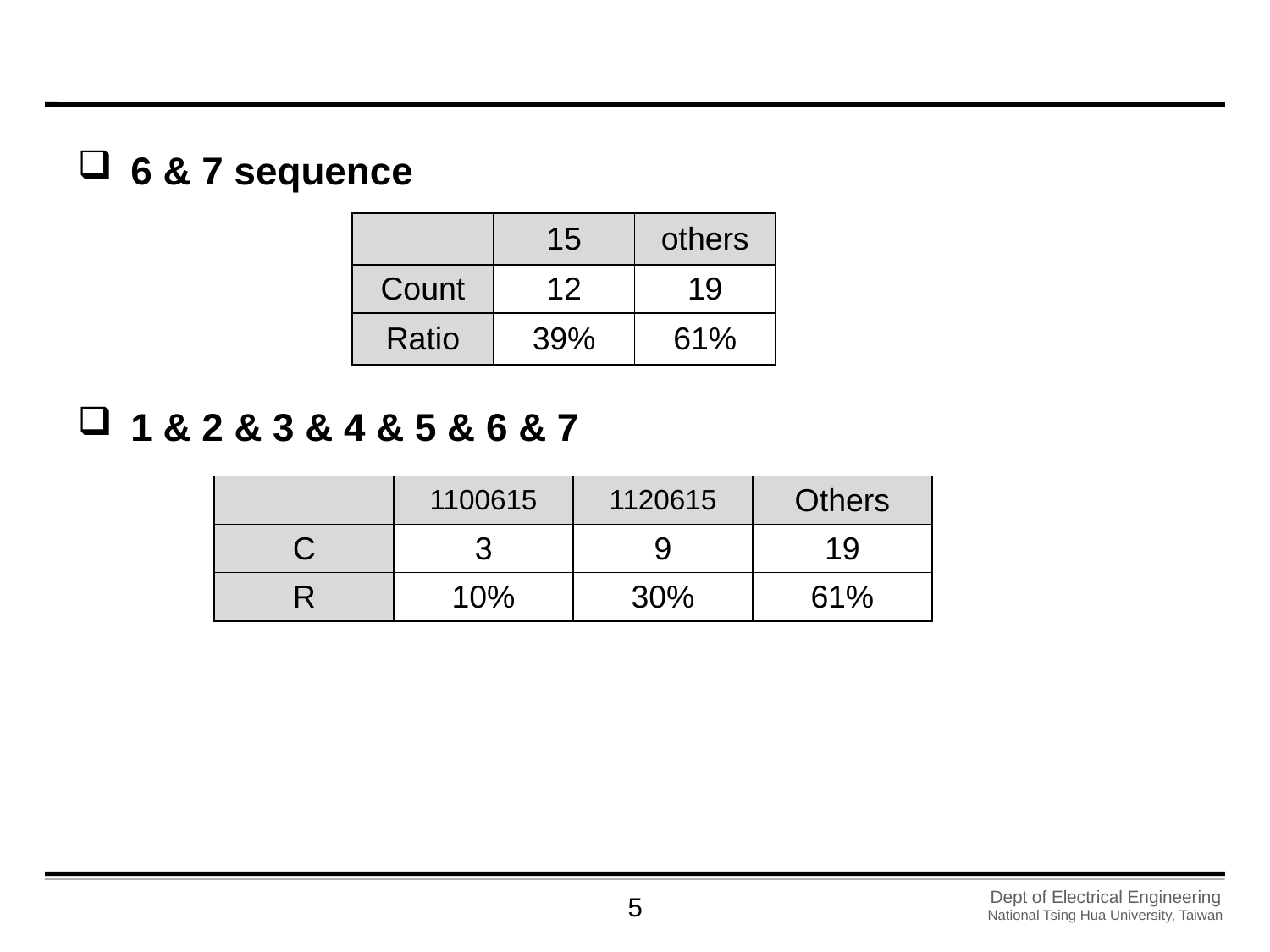

#
6 & 7 sequence

1 & 2 & 3 & 4 & 5 & 6 & 7

|  | 15 | others |
| --- | --- | --- |
| Count | 12 | 19 |
| Ratio | 39% | 61% |
|  | 1100615 | 1120615 | Others |
| --- | --- | --- | --- |
| C | 3 | 9 | 19 |
| R | 10% | 30% | 61% |
5